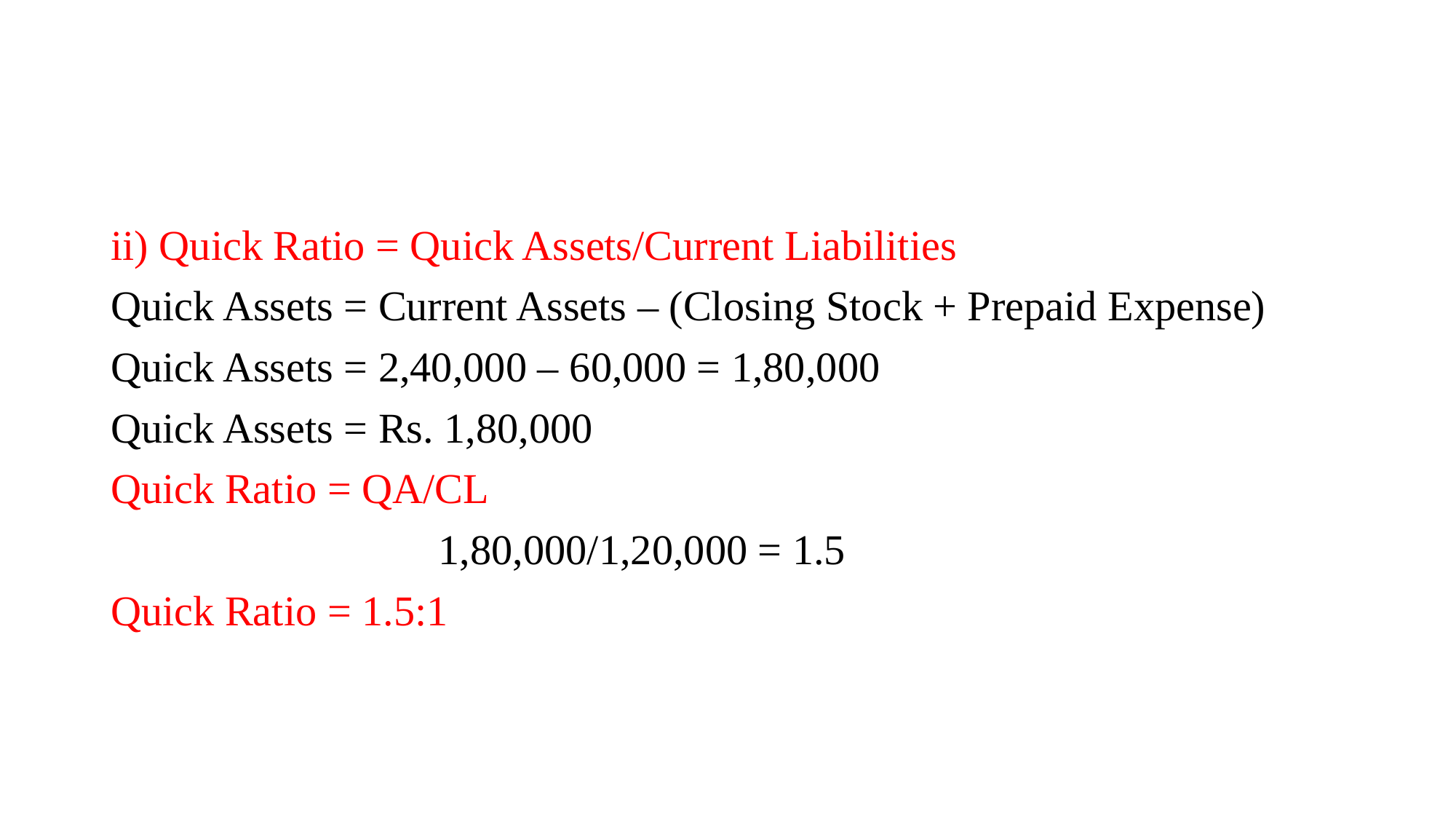

ii) Quick Ratio = Quick Assets/Current Liabilities
Quick Assets = Current Assets – (Closing Stock + Prepaid Expense)
Quick Assets = 2,40,000 – 60,000 = 1,80,000
Quick Assets = Rs. 1,80,000
Quick Ratio = QA/CL
			1,80,000/1,20,000 = 1.5
Quick Ratio = 1.5:1